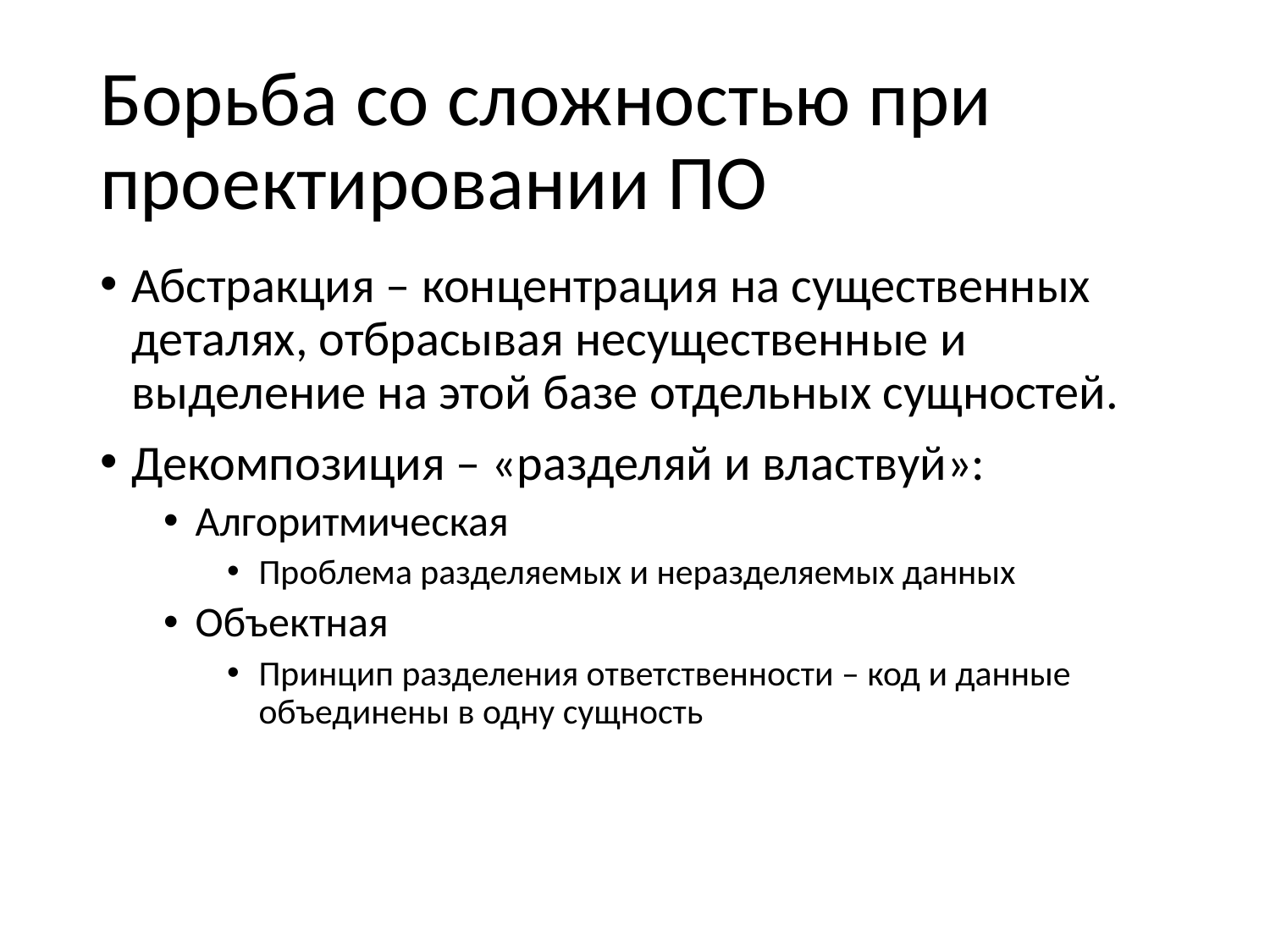

# Борьба со сложностью при проектировании ПО
Абстракция – концентрация на существенных деталях, отбрасывая несущественные и выделение на этой базе отдельных сущностей.
Декомпозиция – «разделяй и властвуй»:
Алгоритмическая
Проблема разделяемых и неразделяемых данных
Объектная
Принцип разделения ответственности – код и данные объединены в одну сущность